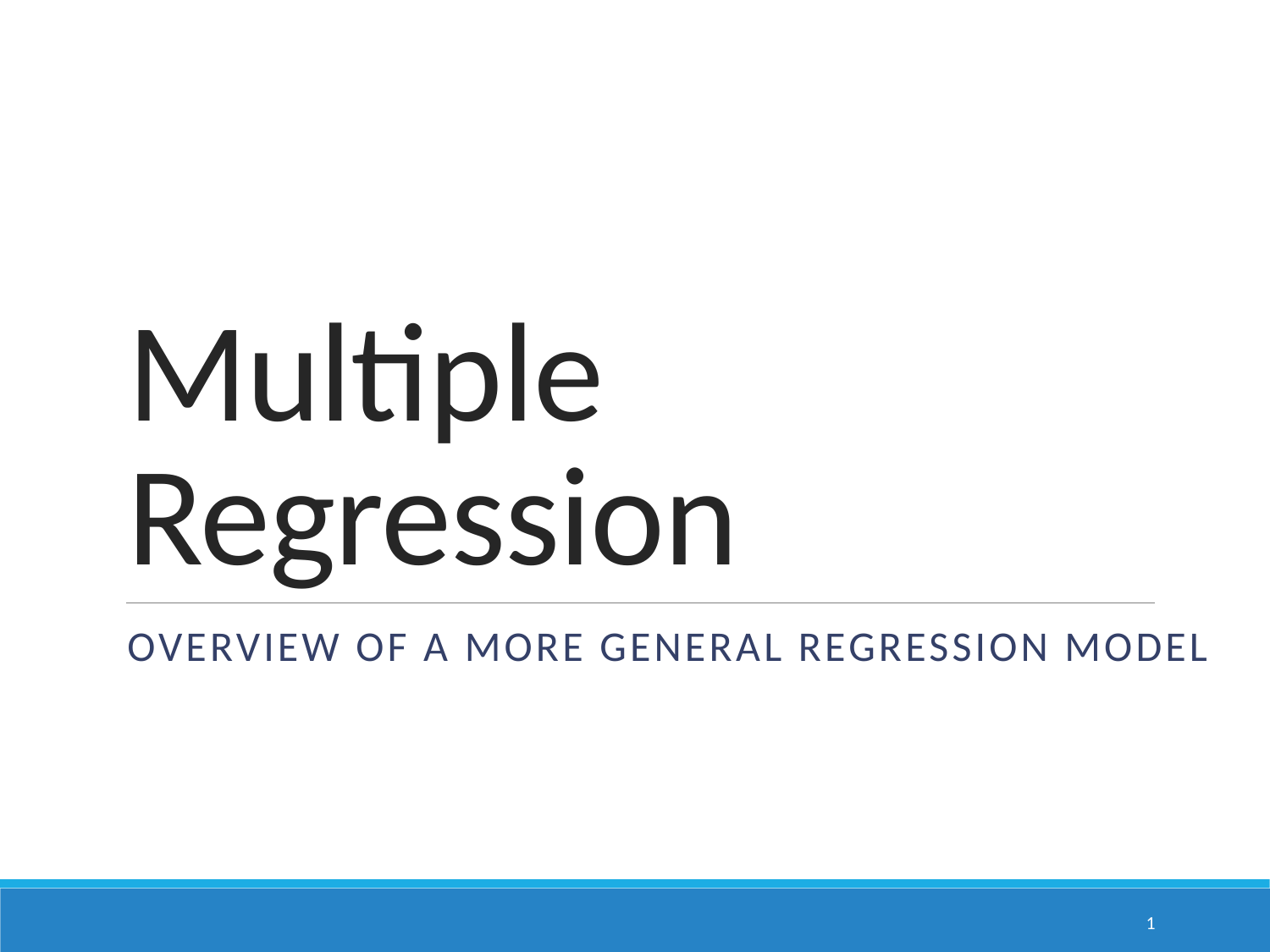

# Multiple Regression
Overview of a more general regression model
1